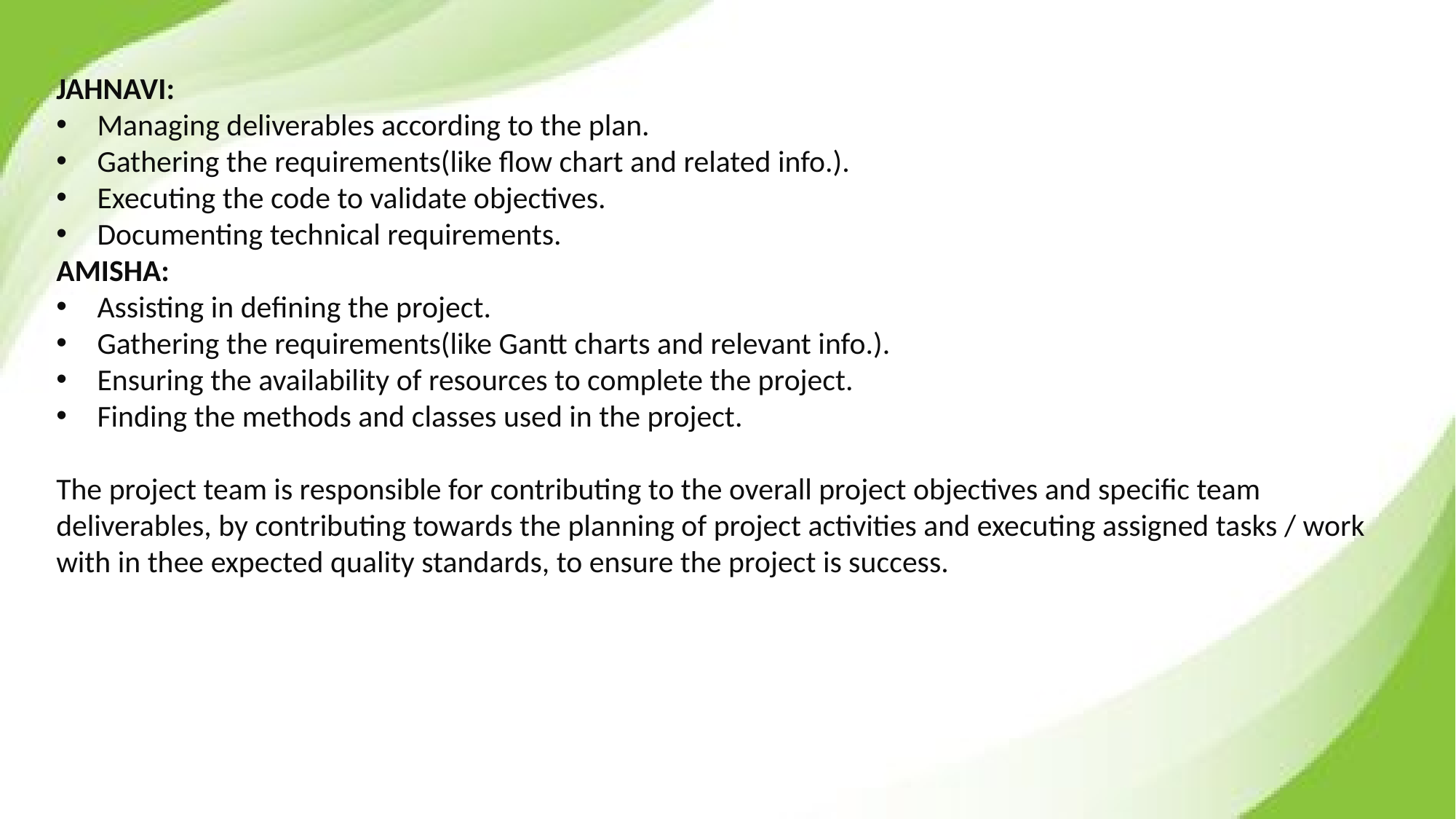

JAHNAVI:
Managing deliverables according to the plan.
Gathering the requirements(like flow chart and related info.).
Executing the code to validate objectives.
Documenting technical requirements.
AMISHA:
Assisting in defining the project.
Gathering the requirements(like Gantt charts and relevant info.).
Ensuring the availability of resources to complete the project.
Finding the methods and classes used in the project.

The project team is responsible for contributing to the overall project objectives and specific team deliverables, by contributing towards the planning of project activities and executing assigned tasks / work with in thee expected quality standards, to ensure the project is success.